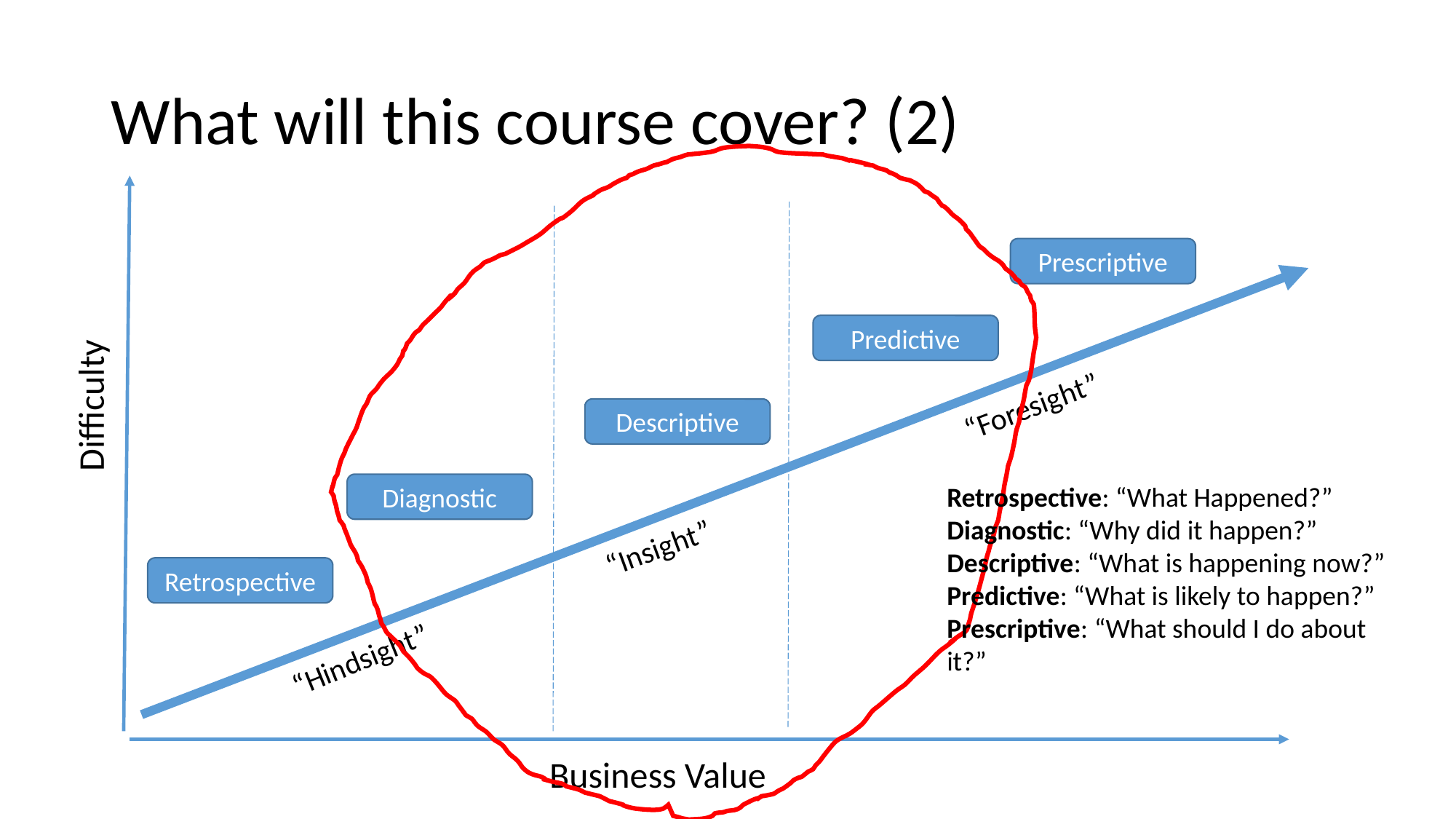

# What will this course cover? (2)

Prescriptive
Predictive
Difficulty
“Foresight”
Descriptive
Diagnostic
Retrospective: “What Happened?”
Diagnostic: “Why did it happen?”
Descriptive: “What is happening now?”
Predictive: “What is likely to happen?”
Prescriptive: “What should I do about it?”
“Insight”
Retrospective
“Hindsight”
Business Value